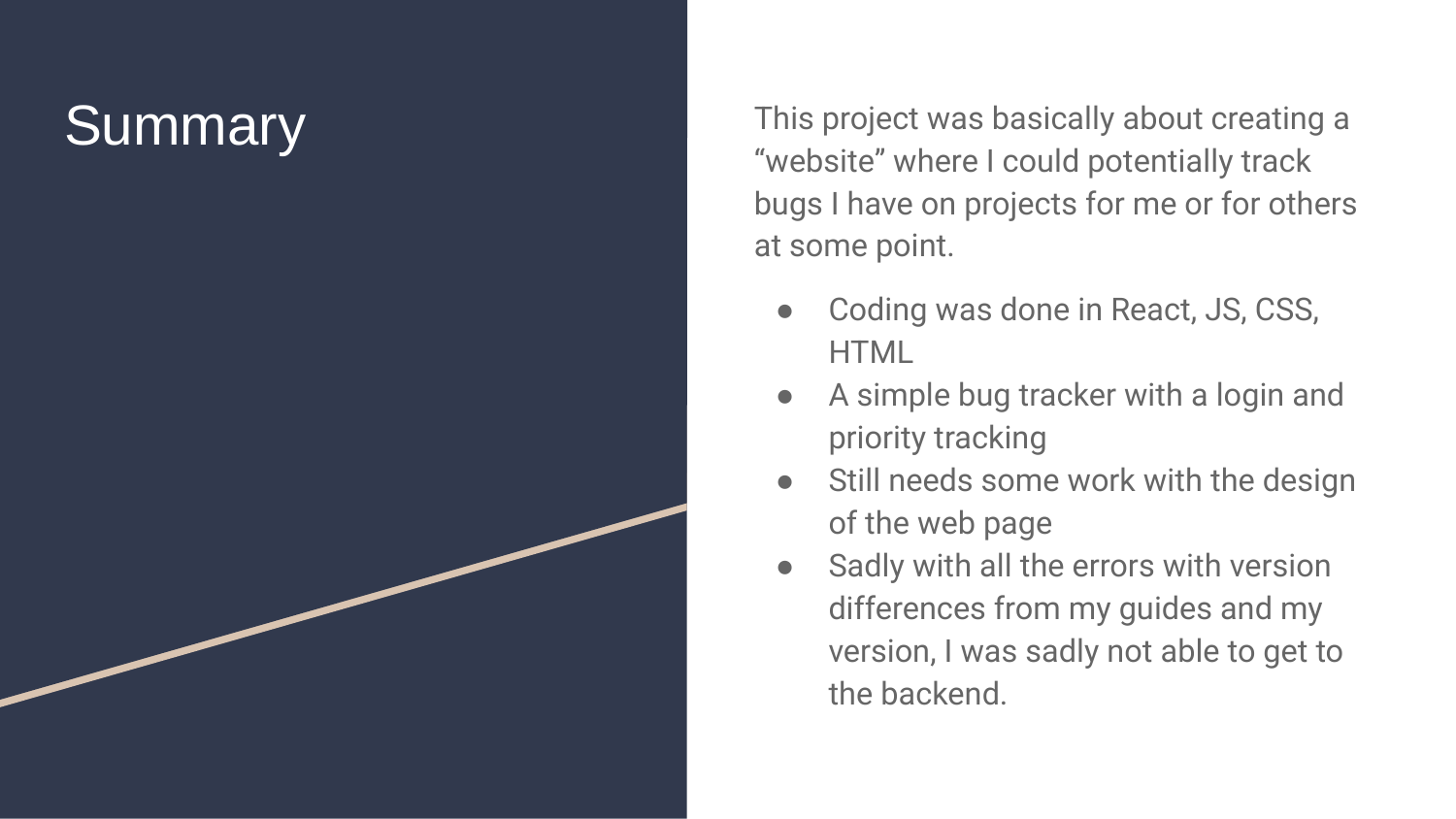

# Summary
This project was basically about creating a “website” where I could potentially track bugs I have on projects for me or for others at some point.
Coding was done in React, JS, CSS, HTML
A simple bug tracker with a login and priority tracking
Still needs some work with the design of the web page
Sadly with all the errors with version differences from my guides and my version, I was sadly not able to get to the backend.